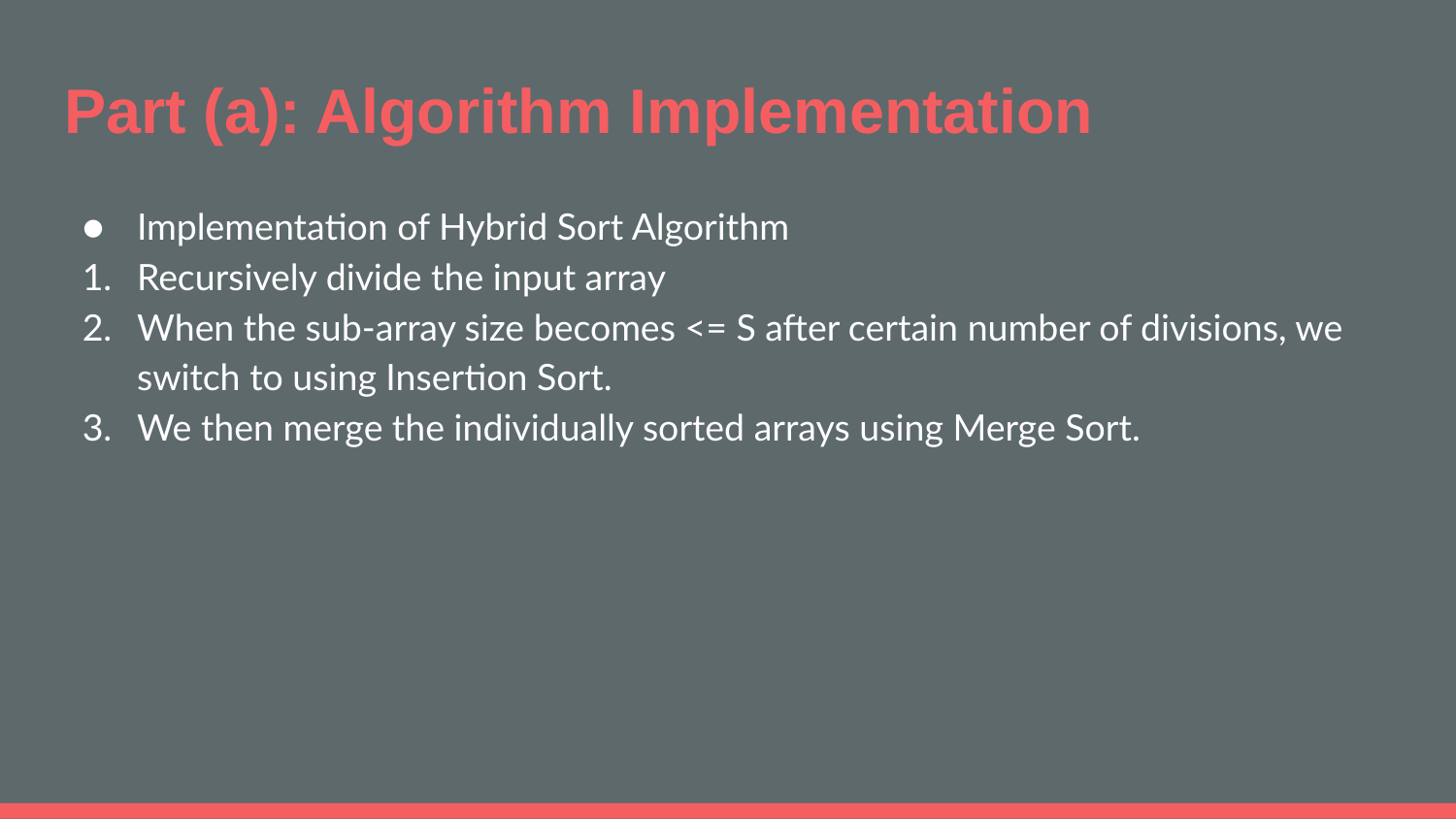

# Part (a): Algorithm Implementation
Implementation of Hybrid Sort Algorithm
Recursively divide the input array
When the sub-array size becomes <= S after certain number of divisions, we switch to using Insertion Sort.
We then merge the individually sorted arrays using Merge Sort.